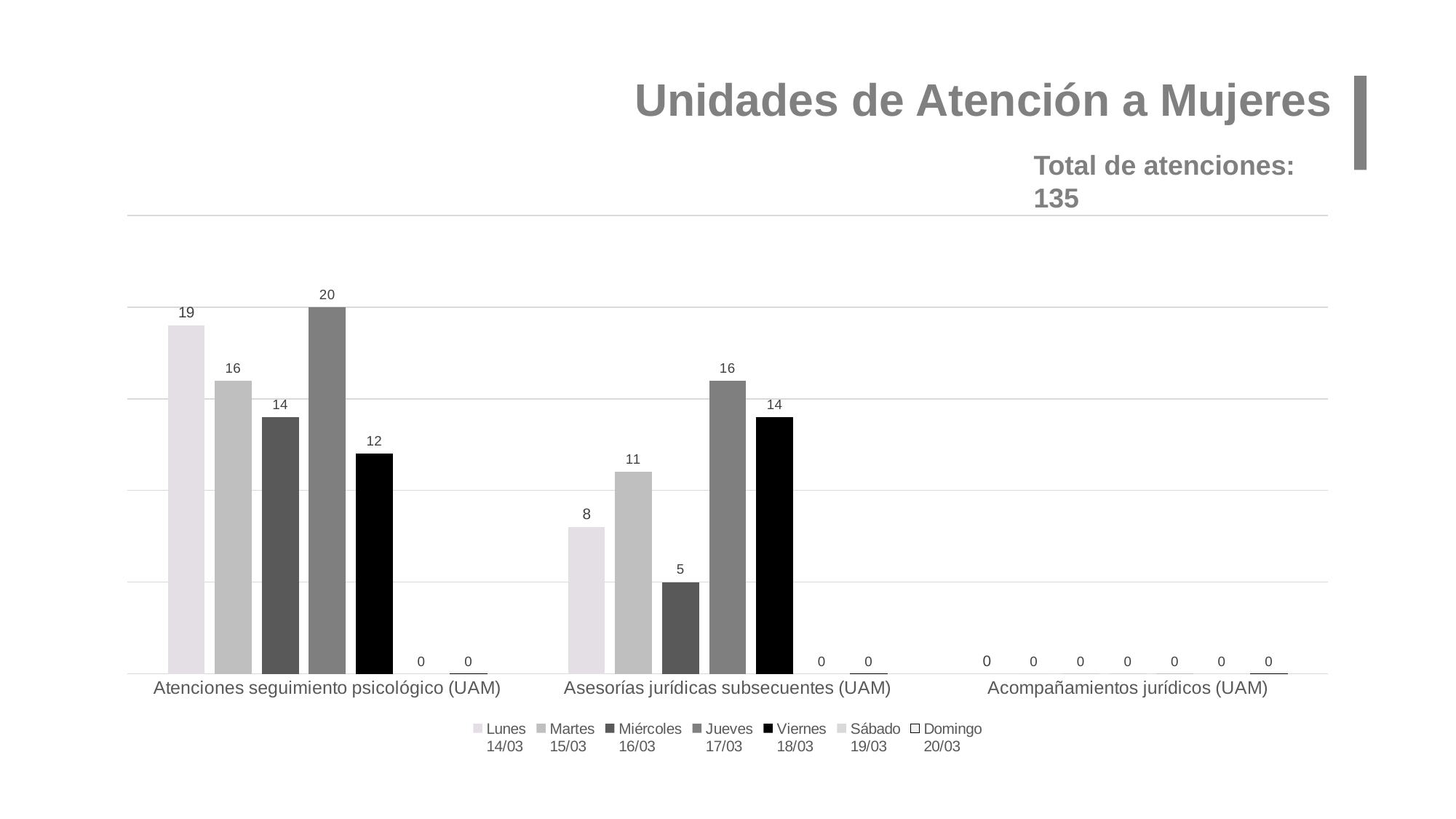

Unidades de Atención a Mujeres

Total de atenciones: 135

### Chart

| Category | Lunes
14/03 | Martes
15/03 | Miércoles
16/03 | Jueves
17/03 | Viernes
18/03 | Sábado
19/03 | Domingo
20/03 |
|---|---|---|---|---|---|---|---|
| Atenciones seguimiento psicológico (UAM) | 19.0 | 16.0 | 14.0 | 20.0 | 12.0 | 0.0 | 0.0 |
| Asesorías jurídicas subsecuentes (UAM) | 8.0 | 11.0 | 5.0 | 16.0 | 14.0 | 0.0 | 0.0 |
| Acompañamientos jurídicos (UAM) | 0.0 | 0.0 | 0.0 | 0.0 | 0.0 | 0.0 | 0.0 |